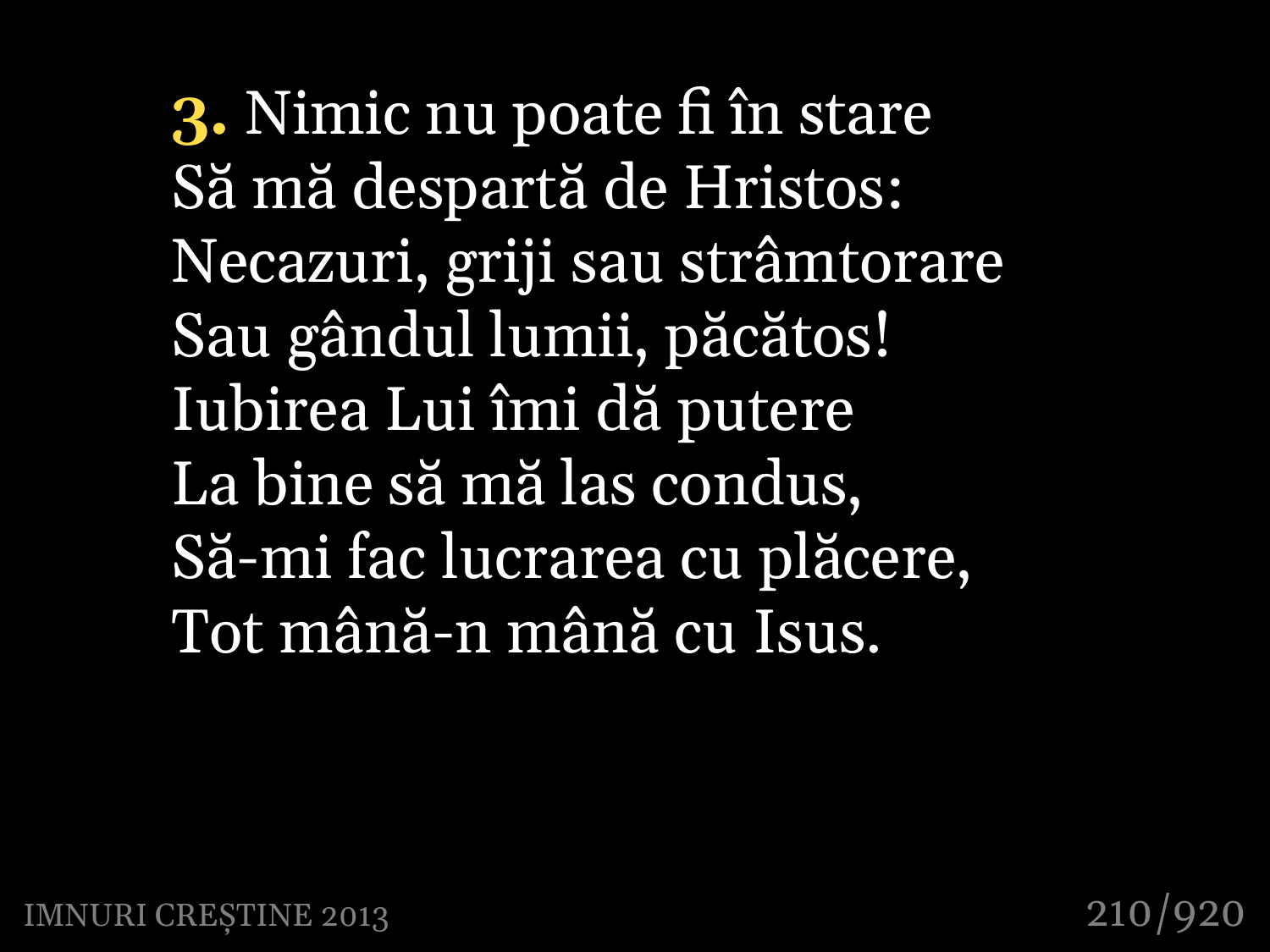

3. Nimic nu poate fi în stare
Să mă despartă de Hristos:
Necazuri, griji sau strâmtorare
Sau gândul lumii, păcătos!
Iubirea Lui îmi dă putere
La bine să mă las condus,
Să-mi fac lucrarea cu plăcere,
Tot mână-n mână cu Isus.
210/920
IMNURI CREȘTINE 2013